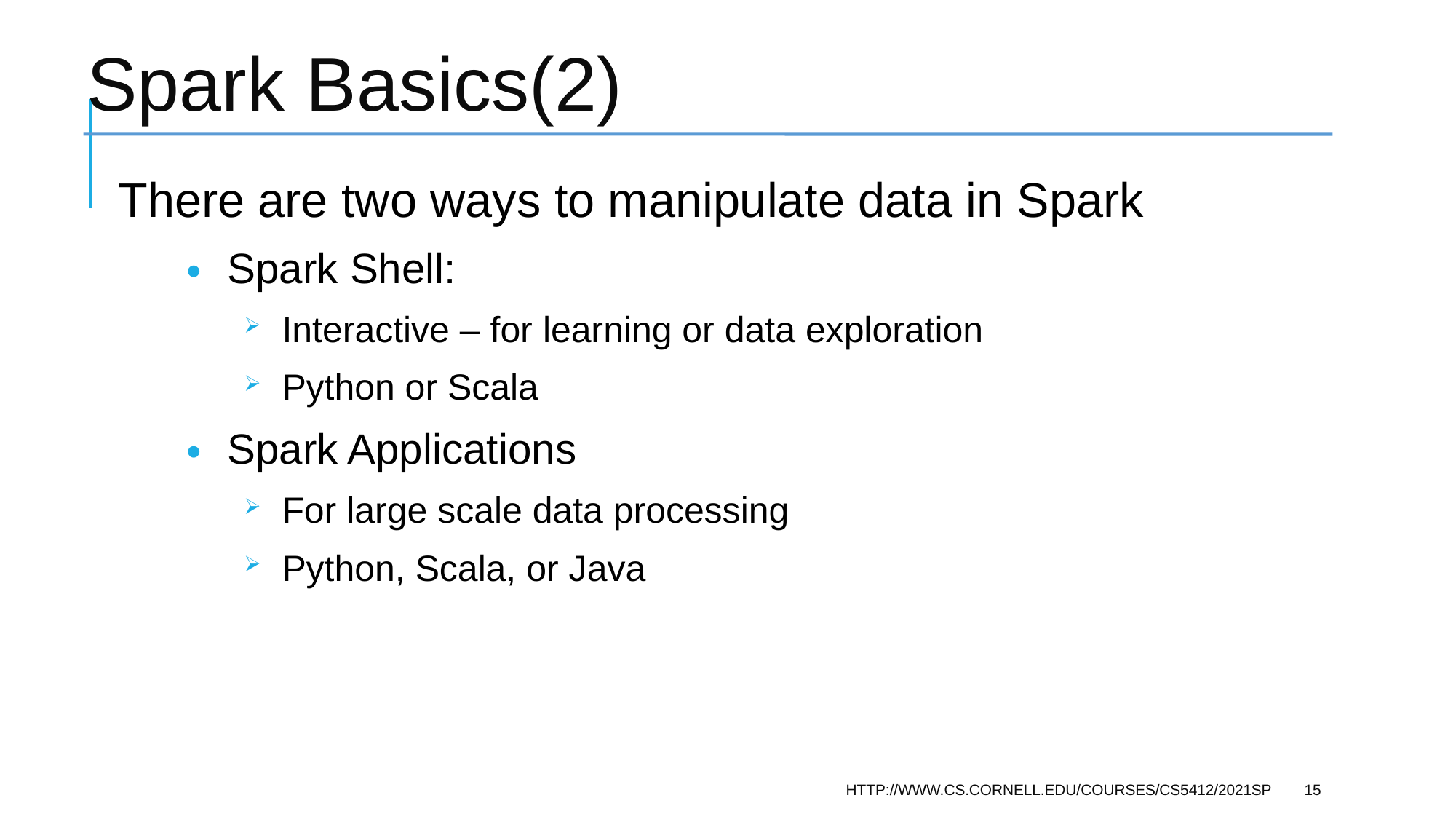

# Spark Basics(2)

There are two ways to manipulate data in Spark
Spark Shell:
Interactive – for learning or data exploration
Python or Scala
Spark Applications
For large scale data processing
Python, Scala, or Java
HTTP://WWW.CS.CORNELL.EDU/COURSES/CS5412/2021SP
15